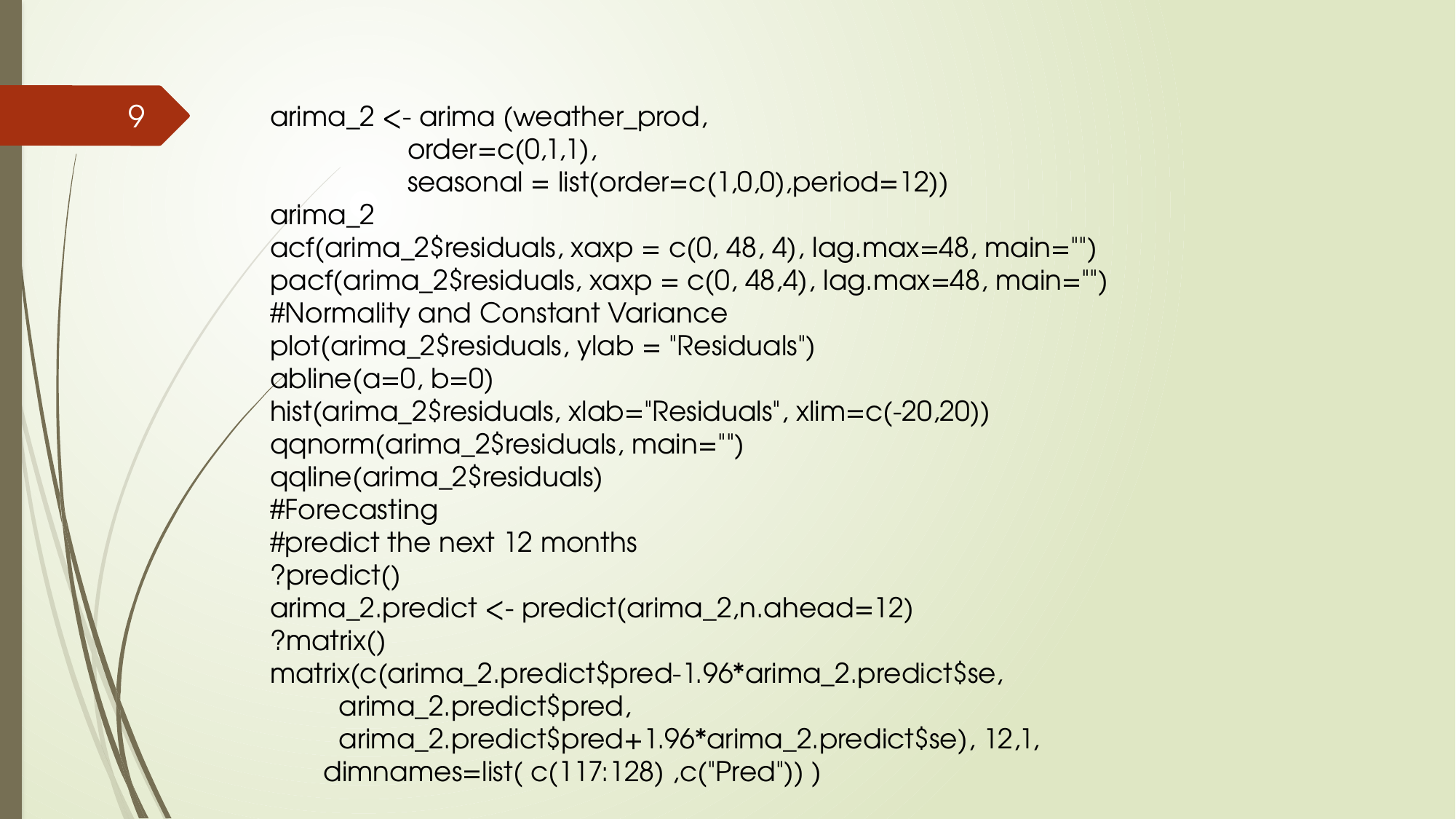

9
arima_2 <- arima (weather_prod,
                  order=c(0,1,1),
                  seasonal = list(order=c(1,0,0),period=12))
arima_2
acf(arima_2$residuals, xaxp = c(0, 48, 4), lag.max=48, main="")
pacf(arima_2$residuals, xaxp = c(0, 48,4), lag.max=48, main="")
#Normality and Constant Variance
plot(arima_2$residuals, ylab = "Residuals")
abline(a=0, b=0)
hist(arima_2$residuals, xlab="Residuals", xlim=c(-20,20))
qqnorm(arima_2$residuals, main="")
qqline(arima_2$residuals)
#Forecasting
#predict the next 12 months
?predict()
arima_2.predict <- predict(arima_2,n.ahead=12)
?matrix()
matrix(c(arima_2.predict$pred-1.96*arima_2.predict$se,
         arima_2.predict$pred,
         arima_2.predict$pred+1.96*arima_2.predict$se), 12,1,
       dimnames=list( c(117:128) ,c("Pred")) )